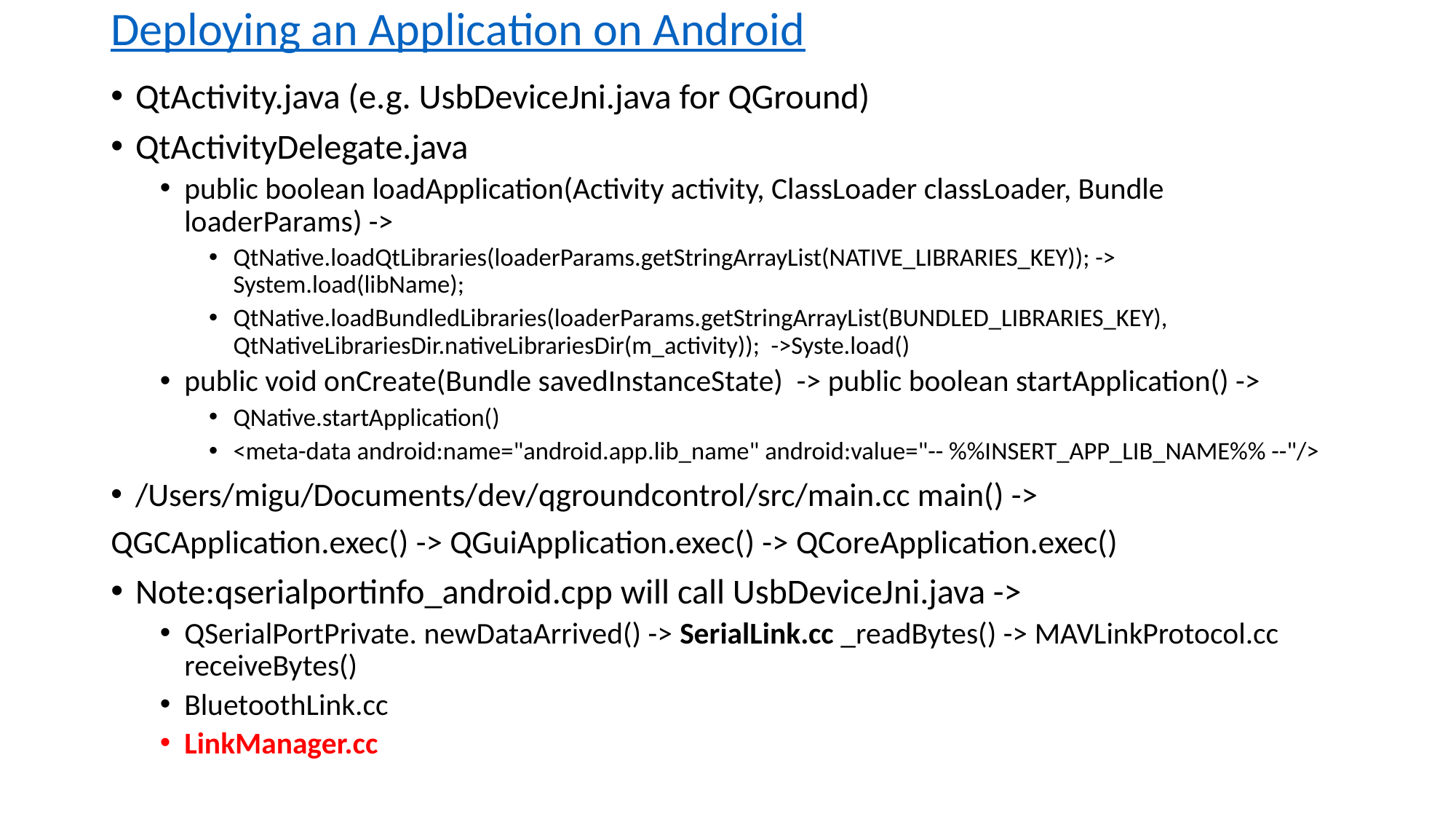

# Deploying an Application on Android
QtActivity.java (e.g. UsbDeviceJni.java for QGround)
QtActivityDelegate.java
public boolean loadApplication(Activity activity, ClassLoader classLoader, Bundle loaderParams) ->
QtNative.loadQtLibraries(loaderParams.getStringArrayList(NATIVE_LIBRARIES_KEY)); -> System.load(libName);
QtNative.loadBundledLibraries(loaderParams.getStringArrayList(BUNDLED_LIBRARIES_KEY), QtNativeLibrariesDir.nativeLibrariesDir(m_activity));  ->Syste.load()
public void onCreate(Bundle savedInstanceState)  -> public boolean startApplication() ->
QNative.startApplication()
<meta-data android:name="android.app.lib_name" android:value="-- %%INSERT_APP_LIB_NAME%% --"/>
/Users/migu/Documents/dev/qgroundcontrol/src/main.cc main() ->
QGCApplication.exec() -> QGuiApplication.exec() -> QCoreApplication.exec()
Note:qserialportinfo_android.cpp will call UsbDeviceJni.java ->
QSerialPortPrivate. newDataArrived() -> SerialLink.cc _readBytes() -> MAVLinkProtocol.cc receiveBytes()
BluetoothLink.cc
LinkManager.cc